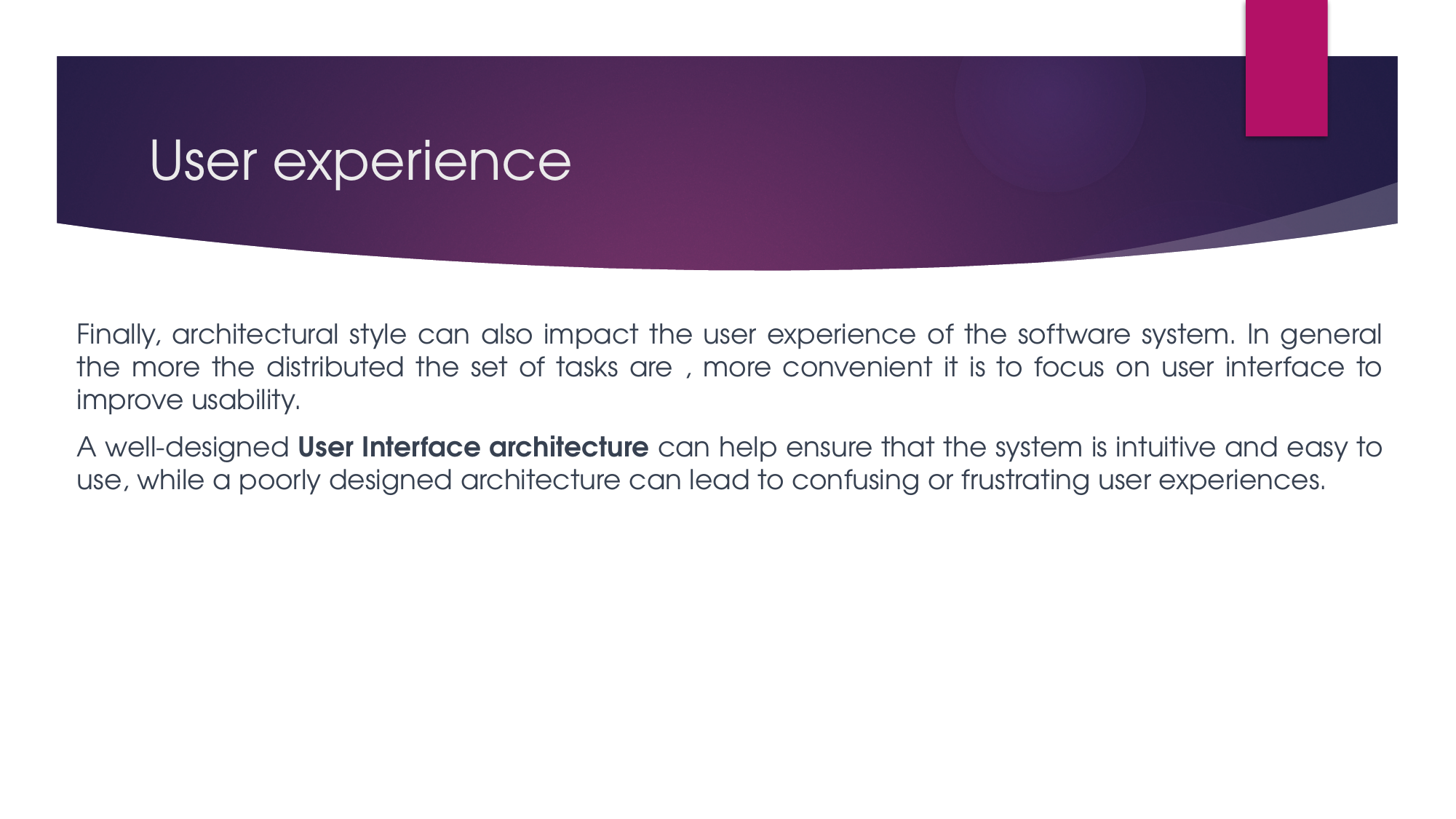

# User experience
Finally, architectural style can also impact the user experience of the software system. In general the more the distributed the set of tasks are , more convenient it is to focus on user interface to improve usability.
A well-designed User Interface architecture can help ensure that the system is intuitive and easy to use, while a poorly designed architecture can lead to confusing or frustrating user experiences.